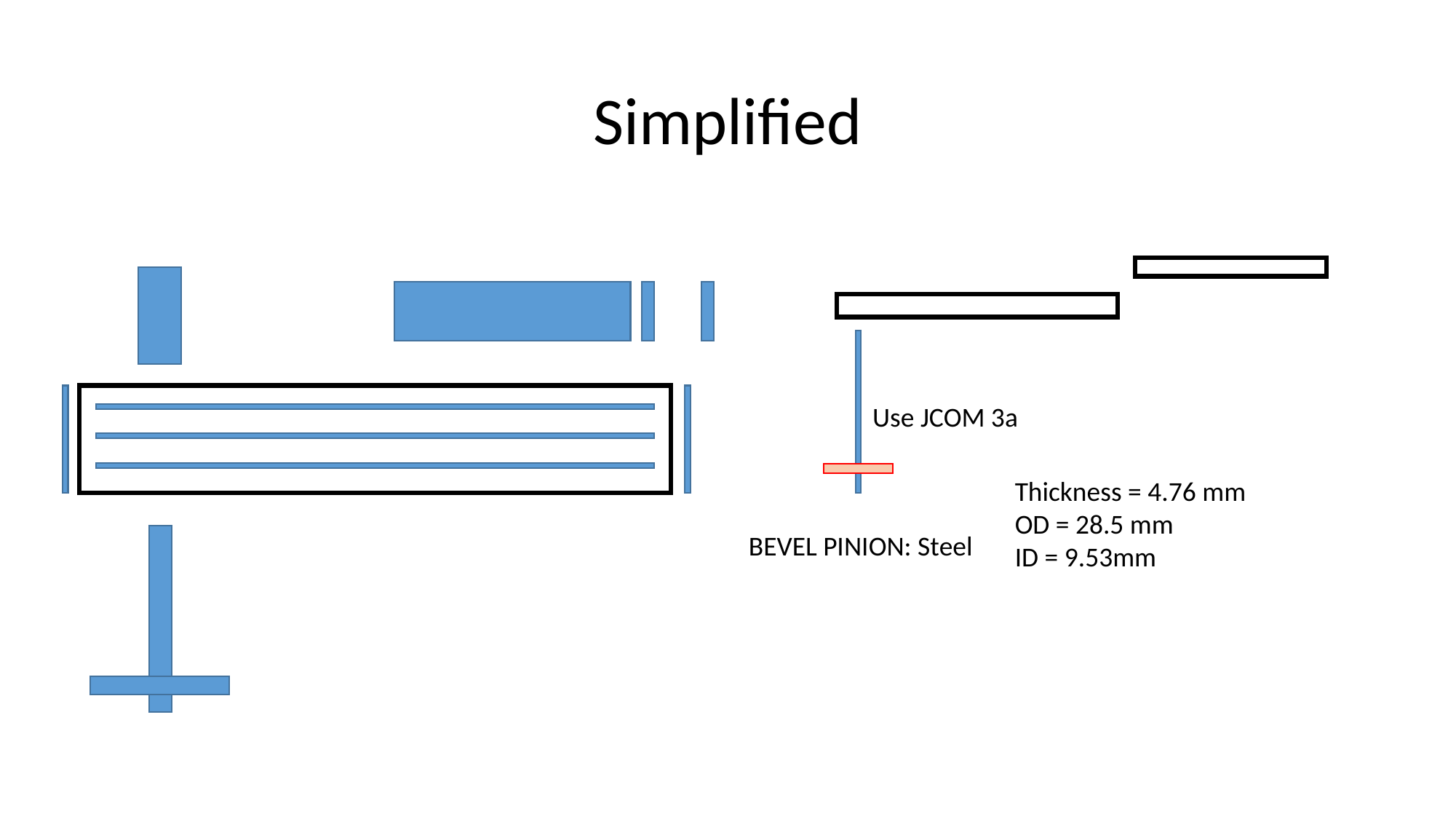

# Simplified

Use JCOM 3a

Thickness = 4.76 mm
OD = 28.5 mm
ID = 9.53mm
BEVEL PINION: Steel